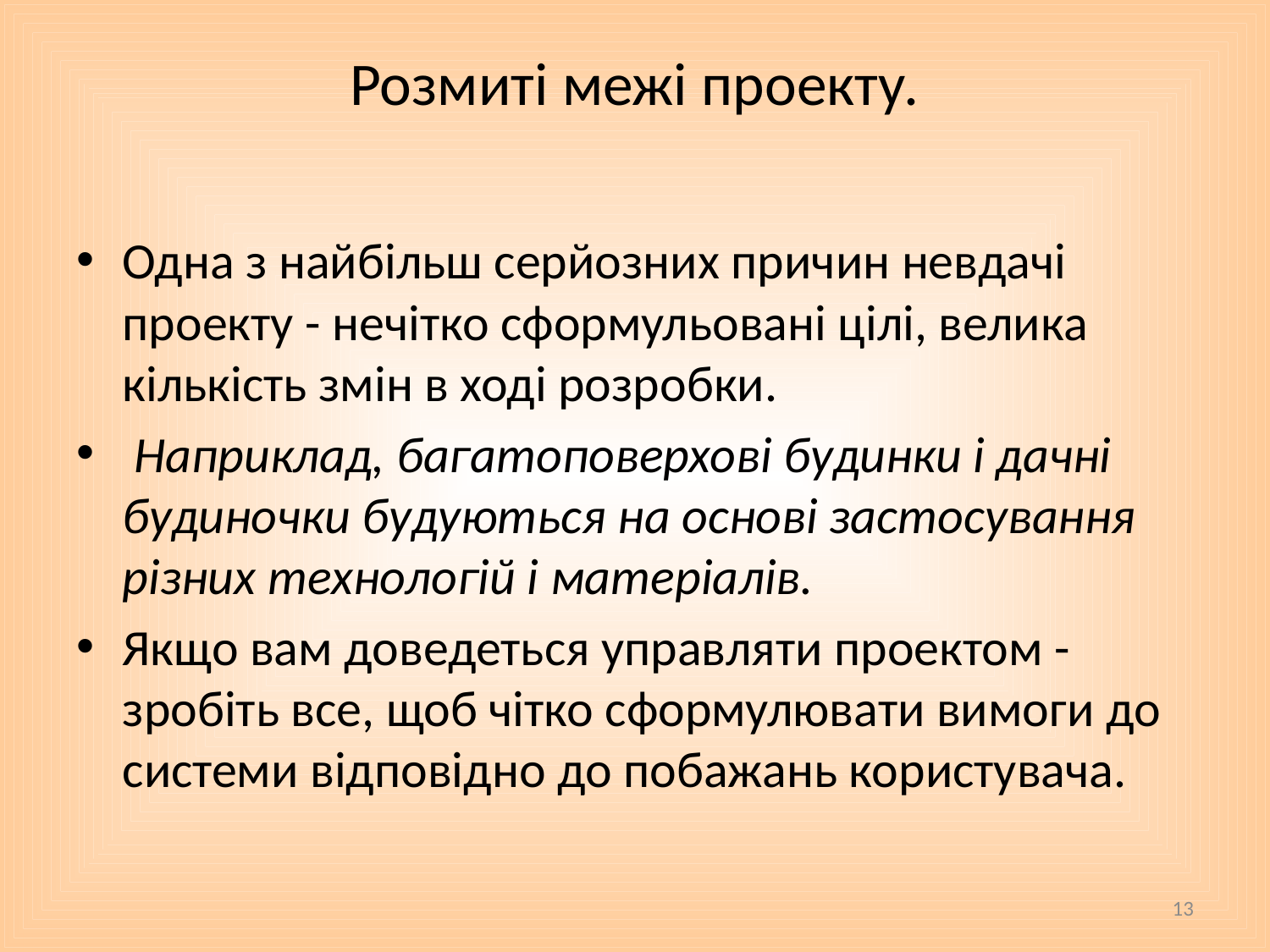

# Розмиті межі проекту.
Одна з найбільш серйозних причин невдачі проекту - нечітко сформульовані цілі, велика кількість змін в ході розробки.
 Наприклад, багатоповерхові будинки і дачні будиночки будуються на основі застосування різних технологій і матеріалів.
Якщо вам доведеться управляти проектом - зробіть все, щоб чітко сформулювати вимоги до системи відповідно до побажань користувача.
13